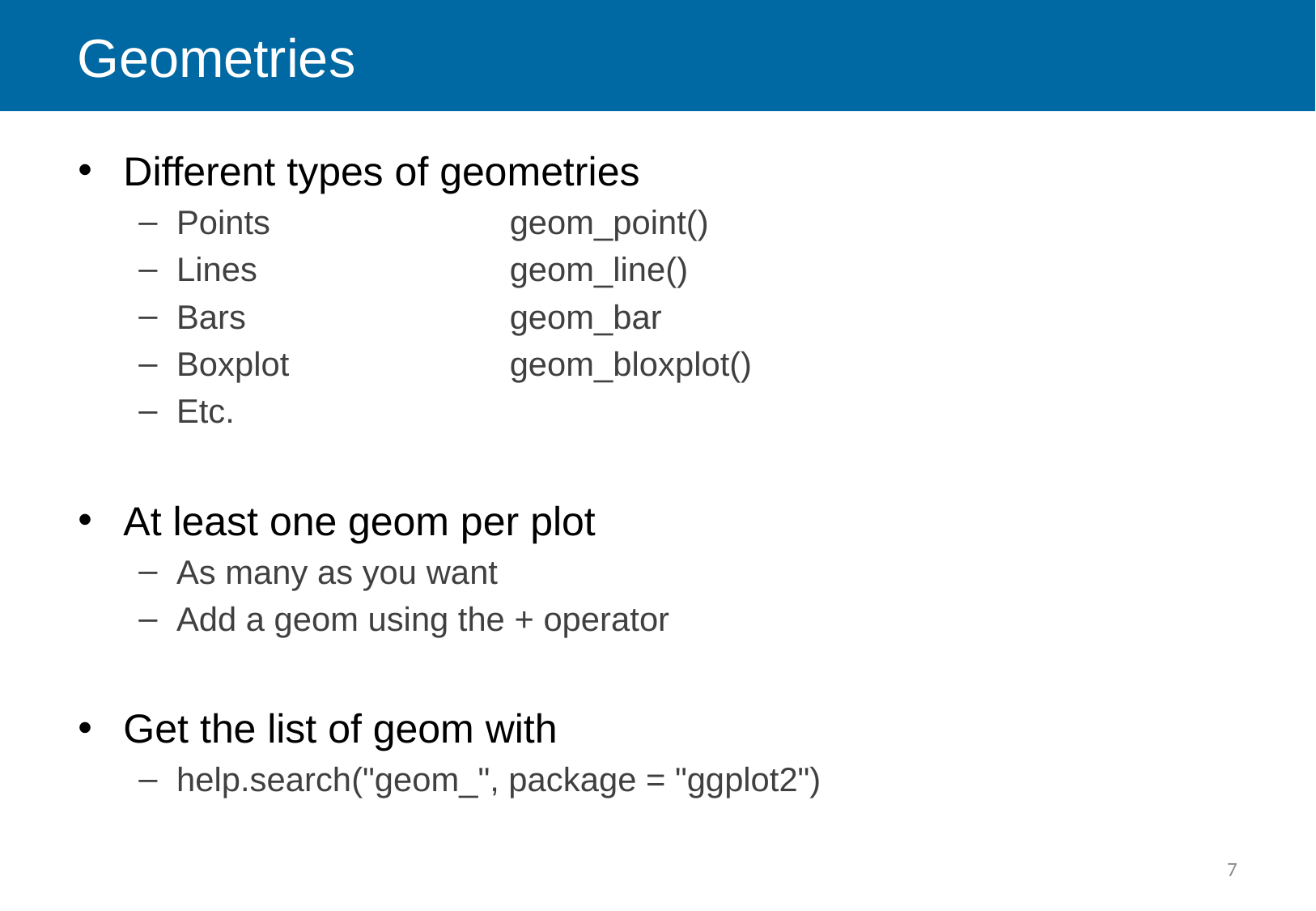

# Geometries
Different types of geometries
Points	geom_point()
Lines	geom_line()
Bars	geom_bar
Boxplot	geom_bloxplot()
Etc.

At least one geom per plot
As many as you want
Add a geom using the + operator

Get the list of geom with
help.search("geom_", package = "ggplot2")
7